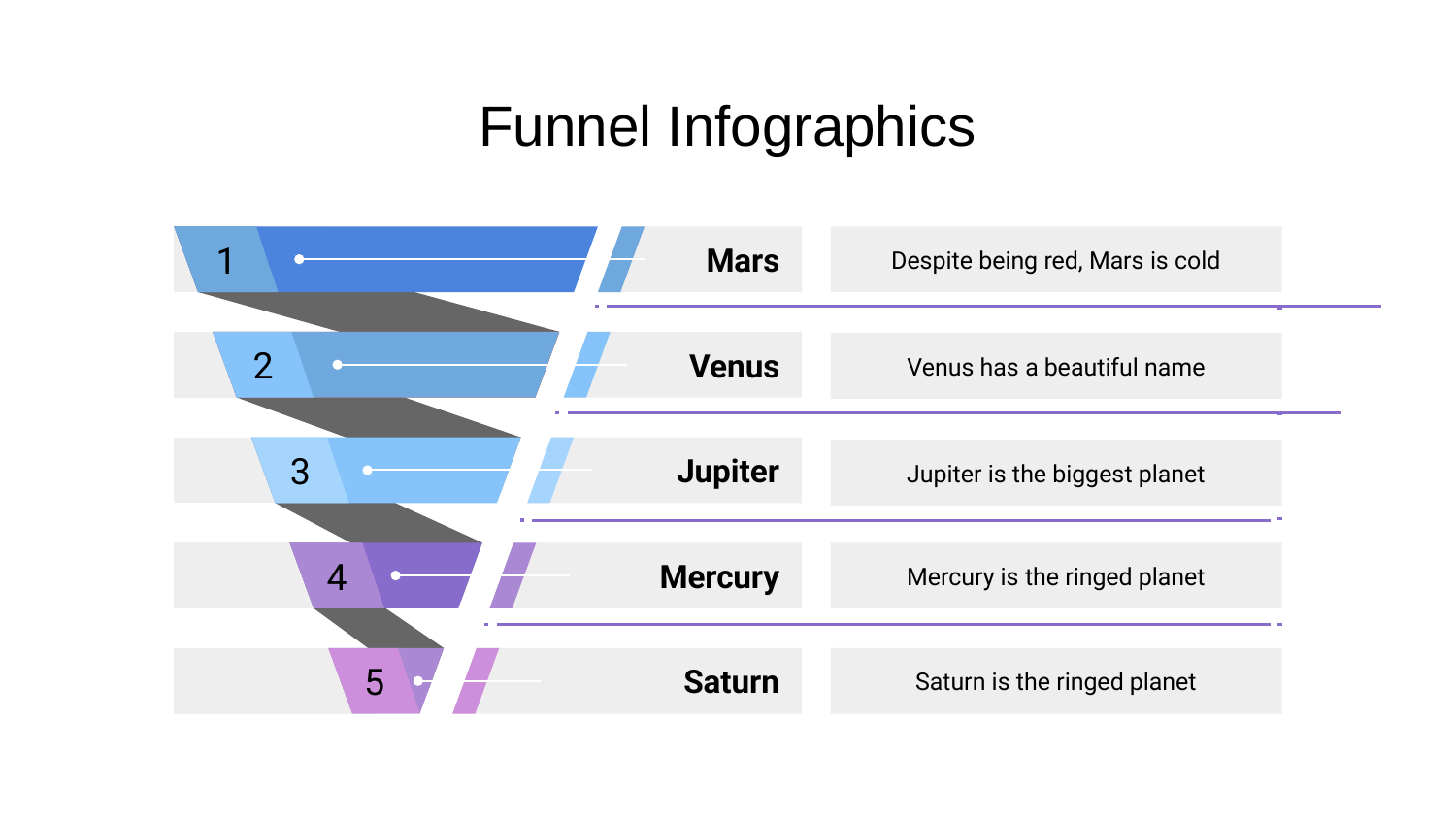

# Funnel Infographics

1
Mars

Despite being red, Mars is cold

2

Venus

Venus has a beautiful name

3
Jupiter

Jupiter is the biggest planet

4
Mercury

Mercury is the ringed planet

5
Saturn

Saturn is the ringed planet